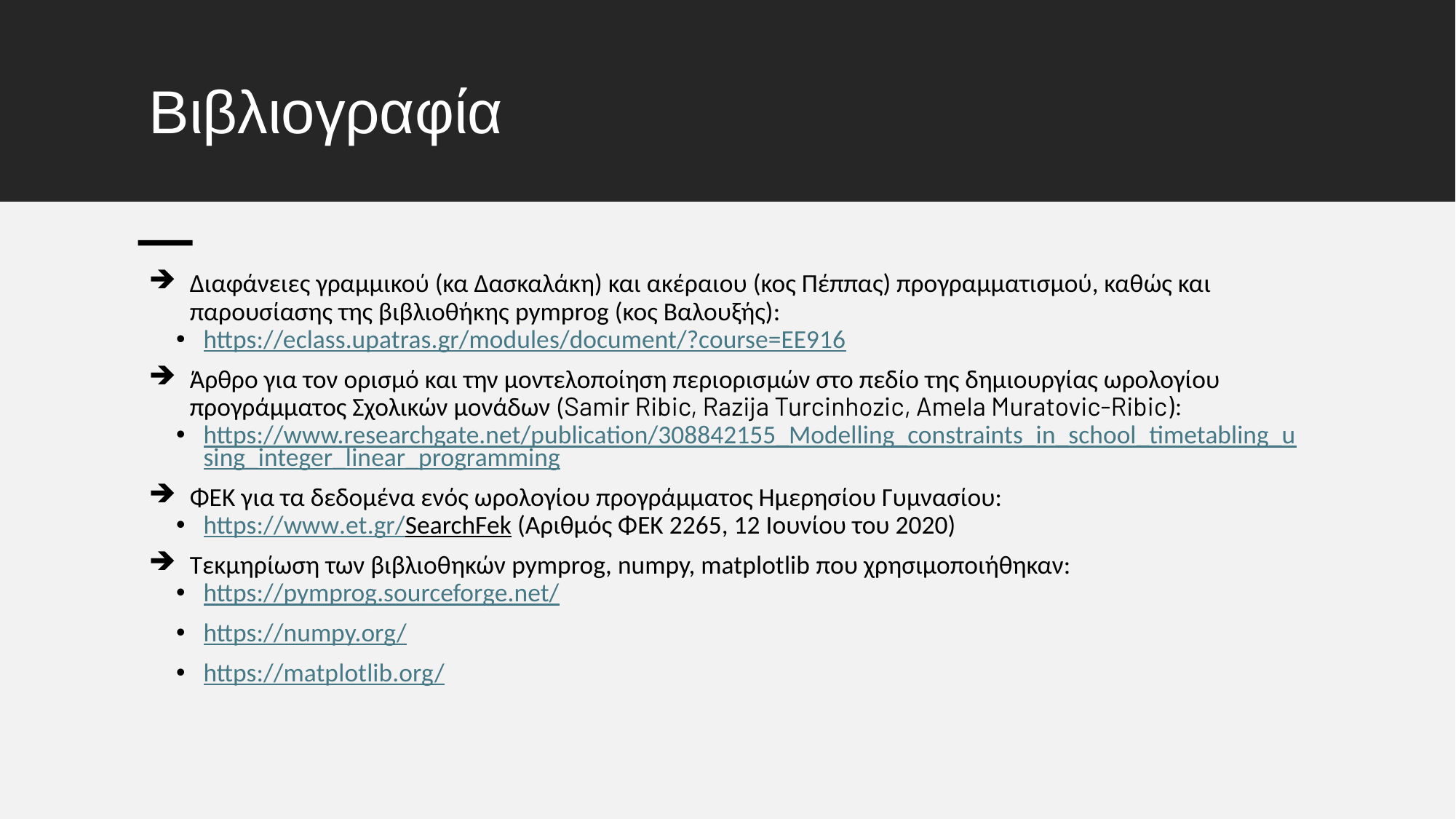

# Βιβλιογραφία

Διαφάνειες γραμμικού (κα Δασκαλάκη) και ακέραιου (κος Πέππας) προγραμματισμού, καθώς και παρουσίασης της βιβλιοθήκης pymprog (κος Βαλουξής):
https://eclass.upatras.gr/modules/document/?course=EE916
Άρθρο για τον ορισμό και την μοντελοποίηση περιορισμών στο πεδίο της δημιουργίας ωρολογίου προγράμματος Σχολικών μονάδων (Samir Ribic, Razija Turcinhozic, Amela Muratovic-Ribic):
https://www.researchgate.net/publication/308842155_Modelling_constraints_in_school_timetabling_using_integer_linear_programming
ΦΕΚ για τα δεδομένα ενός ωρολογίου προγράμματος Ημερησίου Γυμνασίου:
https://www.et.gr/SearchFek (Αριθμός ΦΕΚ 2265, 12 Ιουνίου του 2020)
Τεκμηρίωση των βιβλιοθηκών pymprog, numpy, matplotlib που χρησιμοποιήθηκαν:
https://pymprog.sourceforge.net/
https://numpy.org/
https://matplotlib.org/